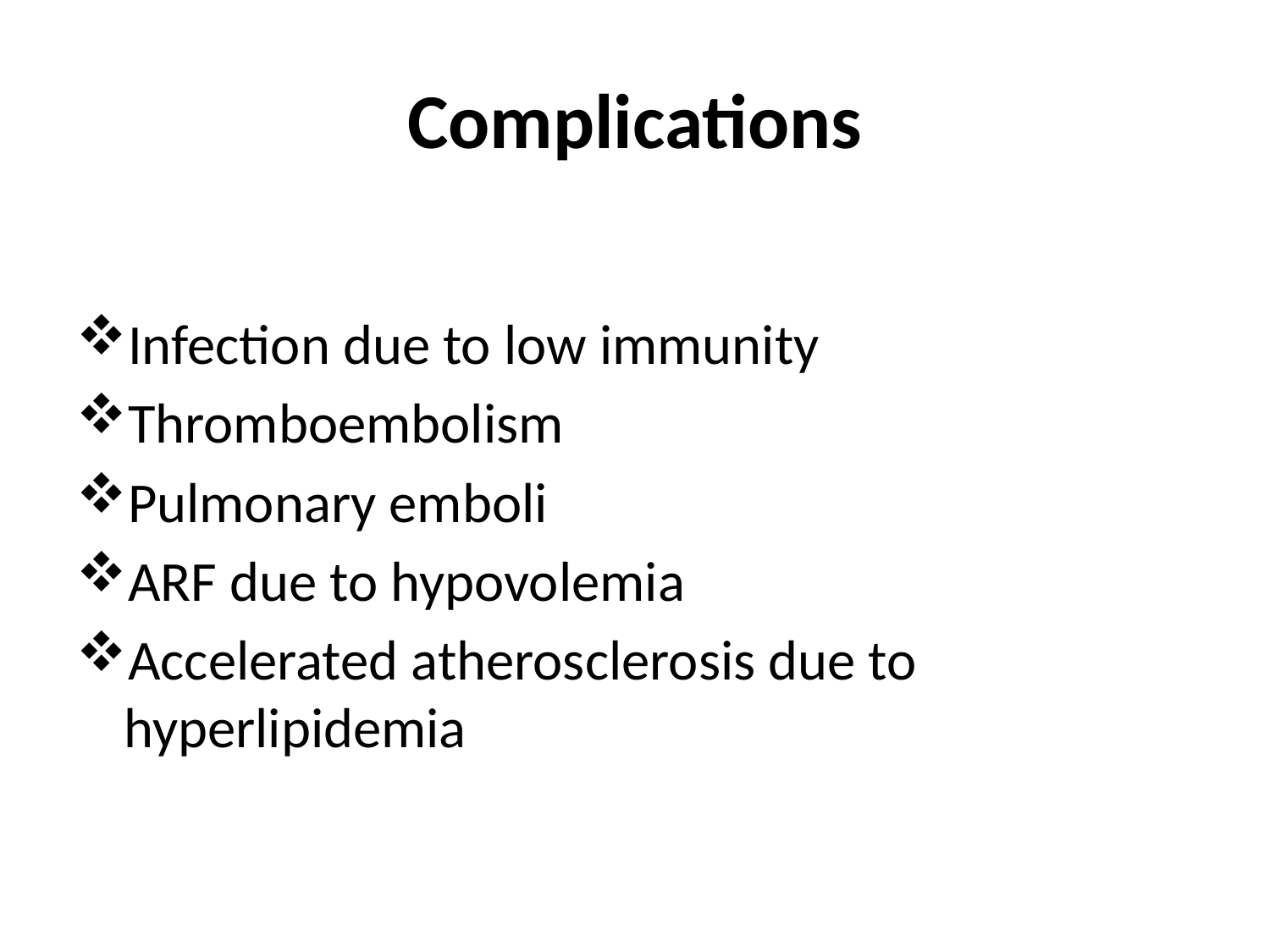

# Complications

Infection due to low immunity
Thromboembolism
Pulmonary emboli
ARF due to hypovolemia
Accelerated atherosclerosis due to hyperlipidemia